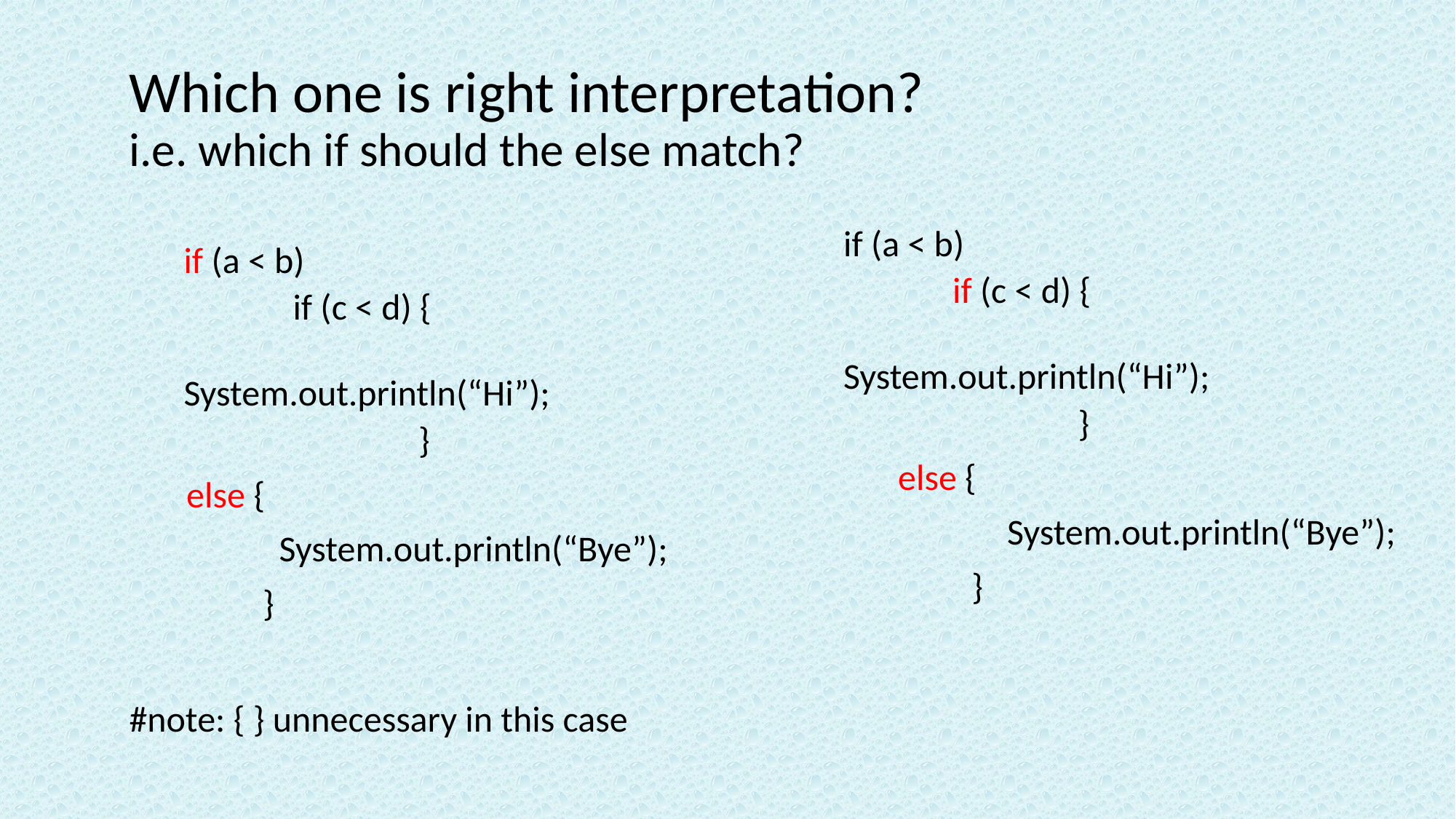

# Which one is right interpretation? i.e. which if should the else match?
if (a < b)
	if (c < d) {
		     System.out.println(“Hi”);
		  }
       	else {
	     	System.out.println(“Bye”);
	         }

if (a < b)
	if (c < d) {
		     System.out.println(“Hi”);
		  }
       else {
	     System.out.println(“Bye”);
	   }

#note: { } unnecessary in this case